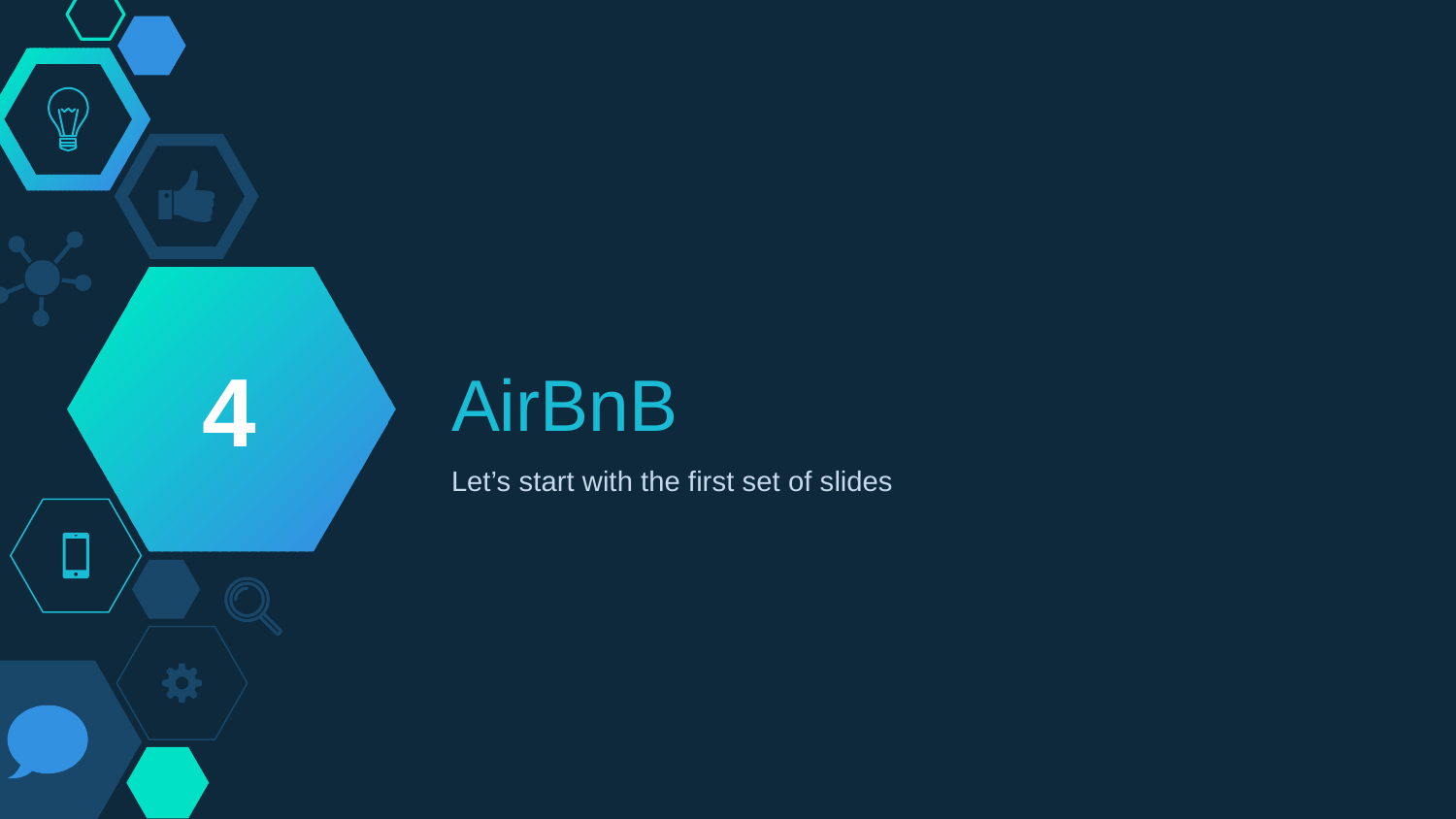

4
# AirBnB
Let’s start with the first set of slides